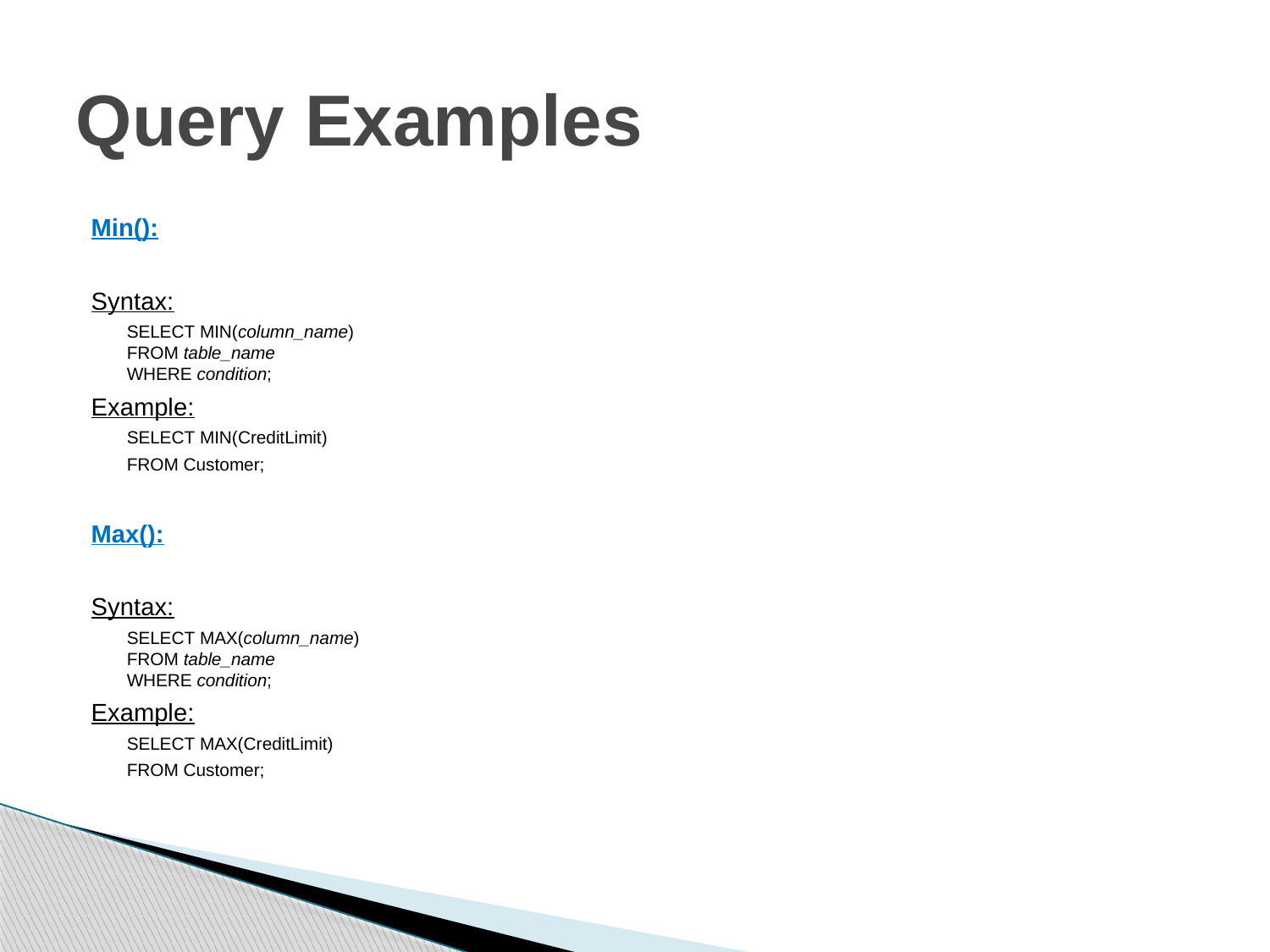

# Query Examples
Min():

Syntax:
SELECT MIN(column_name)
FROM table_name
WHERE condition;
Example:
SELECT MIN(CreditLimit)
FROM Customer;

Max():

Syntax:
SELECT MAX(column_name)
FROM table_name
WHERE condition;
Example:
SELECT MAX(CreditLimit)
FROM Customer;